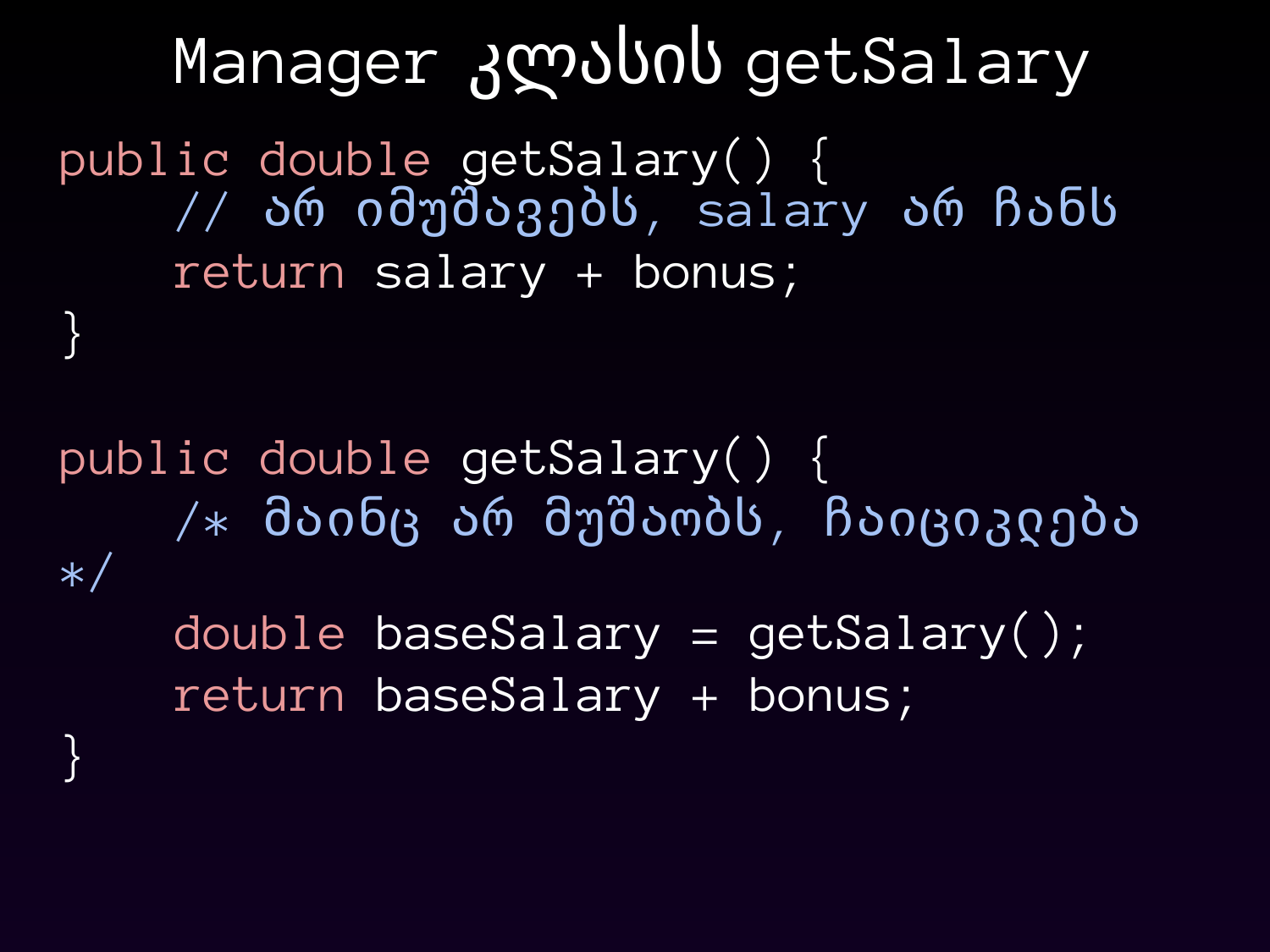

# Manager კლასის getSalary
public double getSalary() {
    // არ იმუშავებს, salary არ ჩანს
    return salary + bonus;
}

public double getSalary() {
    /* მაინც არ მუშაობს, ჩაიციკლება */
    double baseSalary = getSalary();
    return baseSalary + bonus;
}